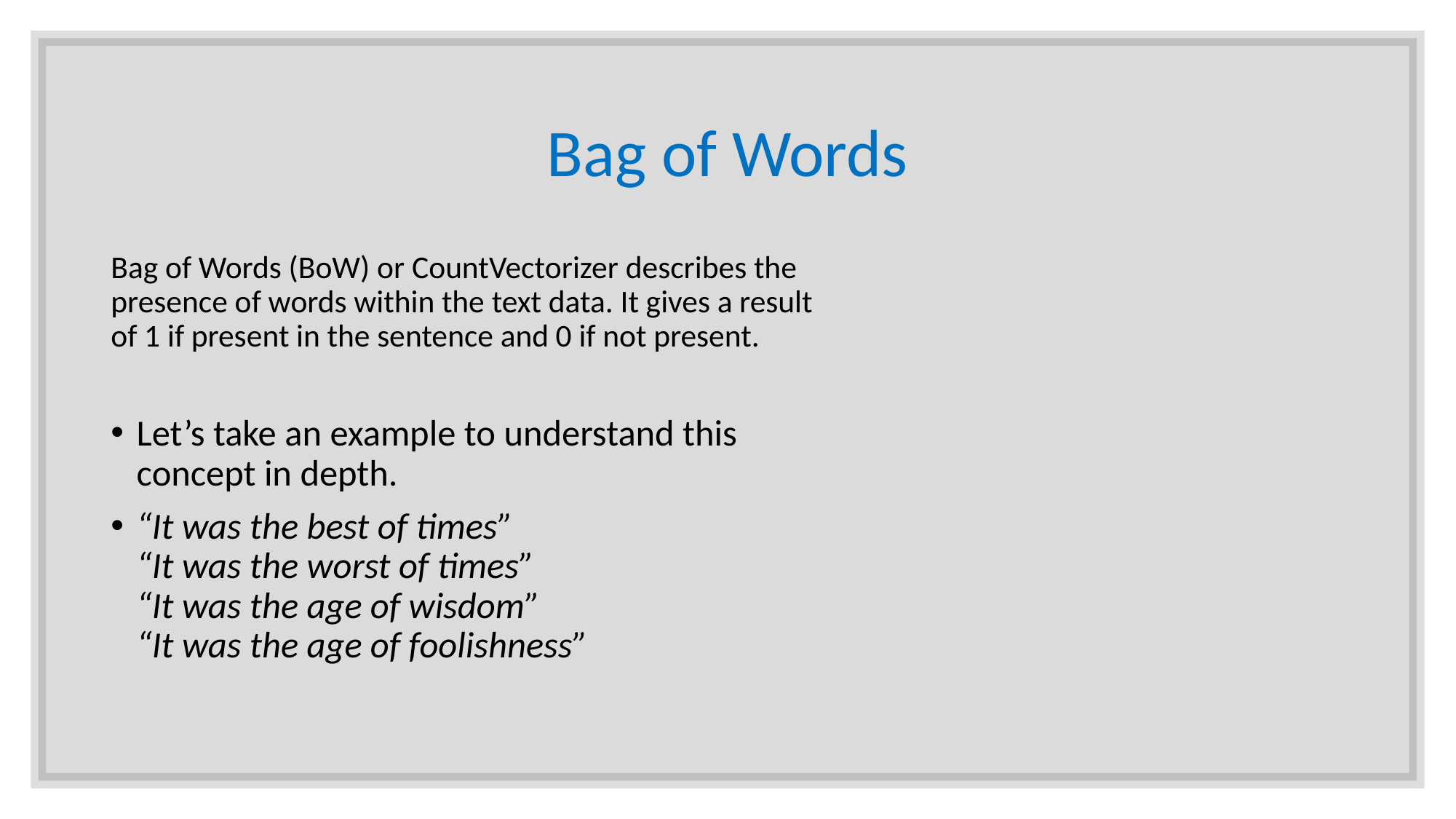

# Bag of Words
Bag of Words (BoW) or CountVectorizer describes the presence of words within the text data. It gives a result of 1 if present in the sentence and 0 if not present.

Let’s take an example to understand this concept in depth.
“It was the best of times”
“It was the worst of times”
“It was the age of wisdom”
“It was the age of foolishness”